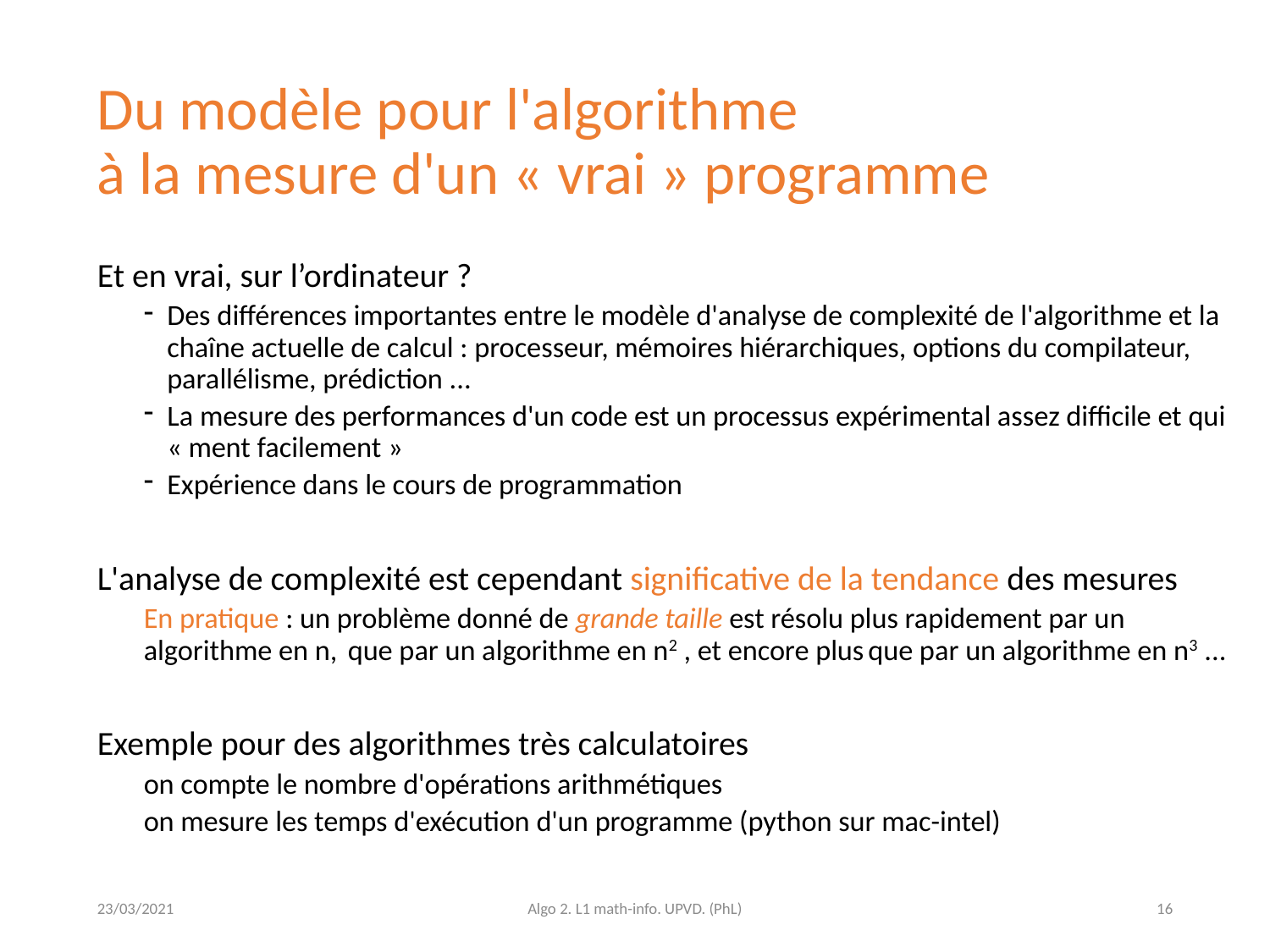

# Du modèle pour l'algorithme à la mesure d'un « vrai » programme
Et en vrai, sur l’ordinateur ?
Des différences importantes entre le modèle d'analyse de complexité de l'algorithme et la chaîne actuelle de calcul : processeur, mémoires hiérarchiques, options du compilateur, parallélisme, prédiction ...
La mesure des performances d'un code est un processus expérimental assez difficile et qui « ment facilement »
Expérience dans le cours de programmation

L'analyse de complexité est cependant significative de la tendance des mesures
En pratique : un problème donné de grande taille est résolu plus rapidement par un algorithme en n,  que par un algorithme en n2 , et encore plus que par un algorithme en n3 ...

Exemple pour des algorithmes très calculatoires
on compte le nombre d'opérations arithmétiques
on mesure les temps d'exécution d'un programme (python sur mac-intel)
23/03/2021
Algo 2. L1 math-info. UPVD. (PhL)
16